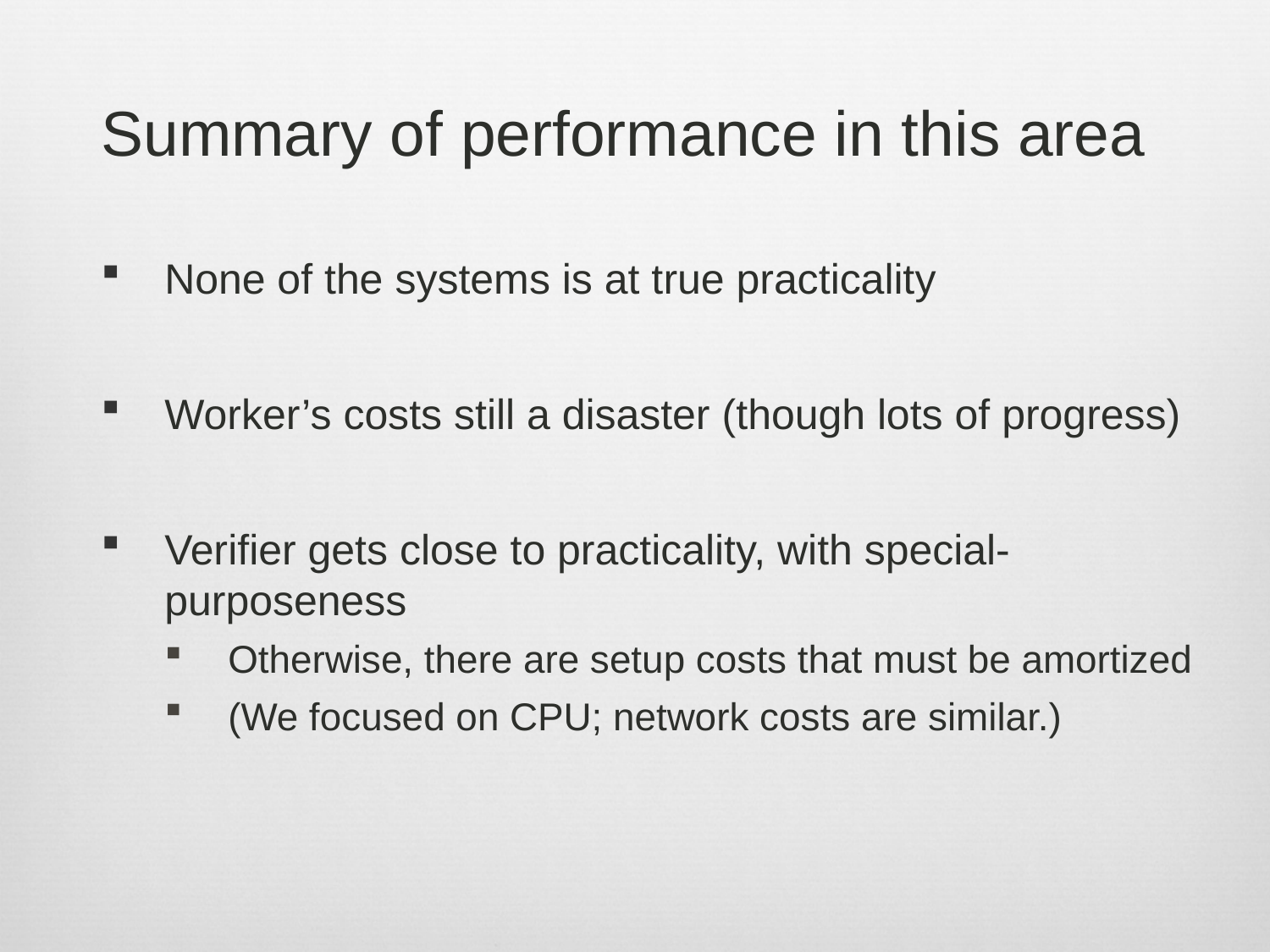

# Summary of performance in this area
None of the systems is at true practicality
Worker’s costs still a disaster (though lots of progress)
Verifier gets close to practicality, with special-purposeness
Otherwise, there are setup costs that must be amortized
(We focused on CPU; network costs are similar.)